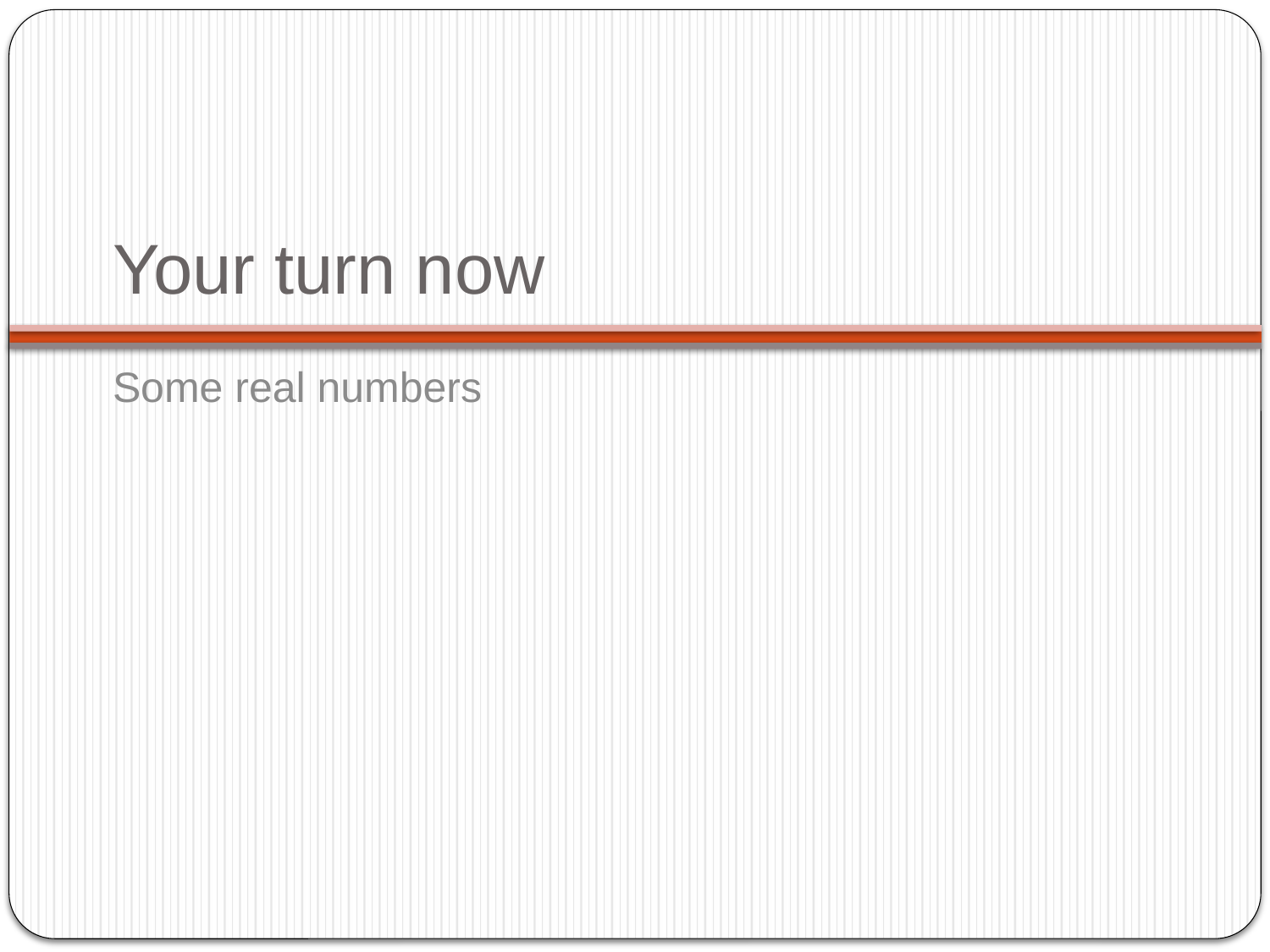

# Your turn now
Some real numbers